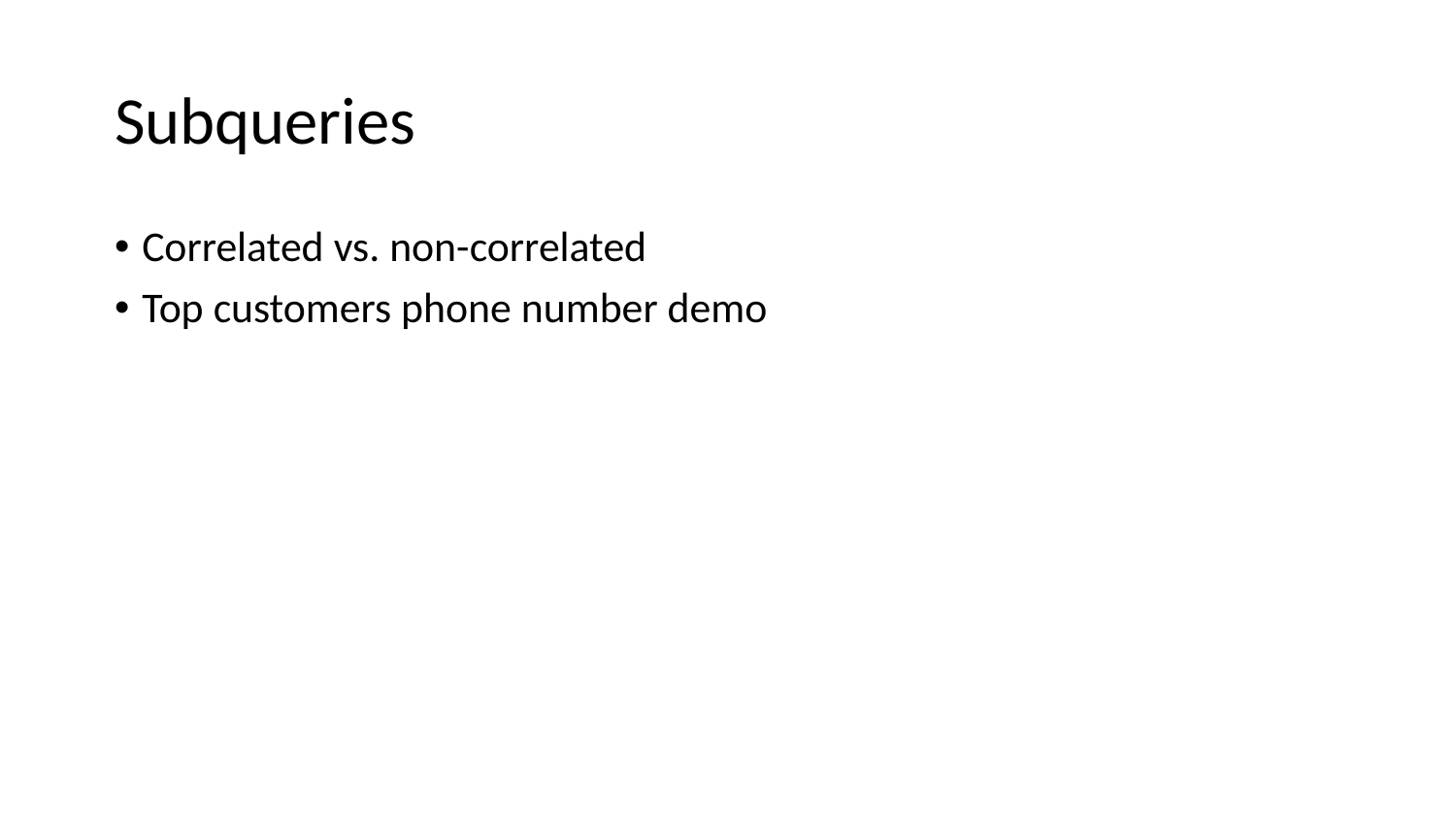

# Subqueries
Correlated vs. non-correlated
Top customers phone number demo